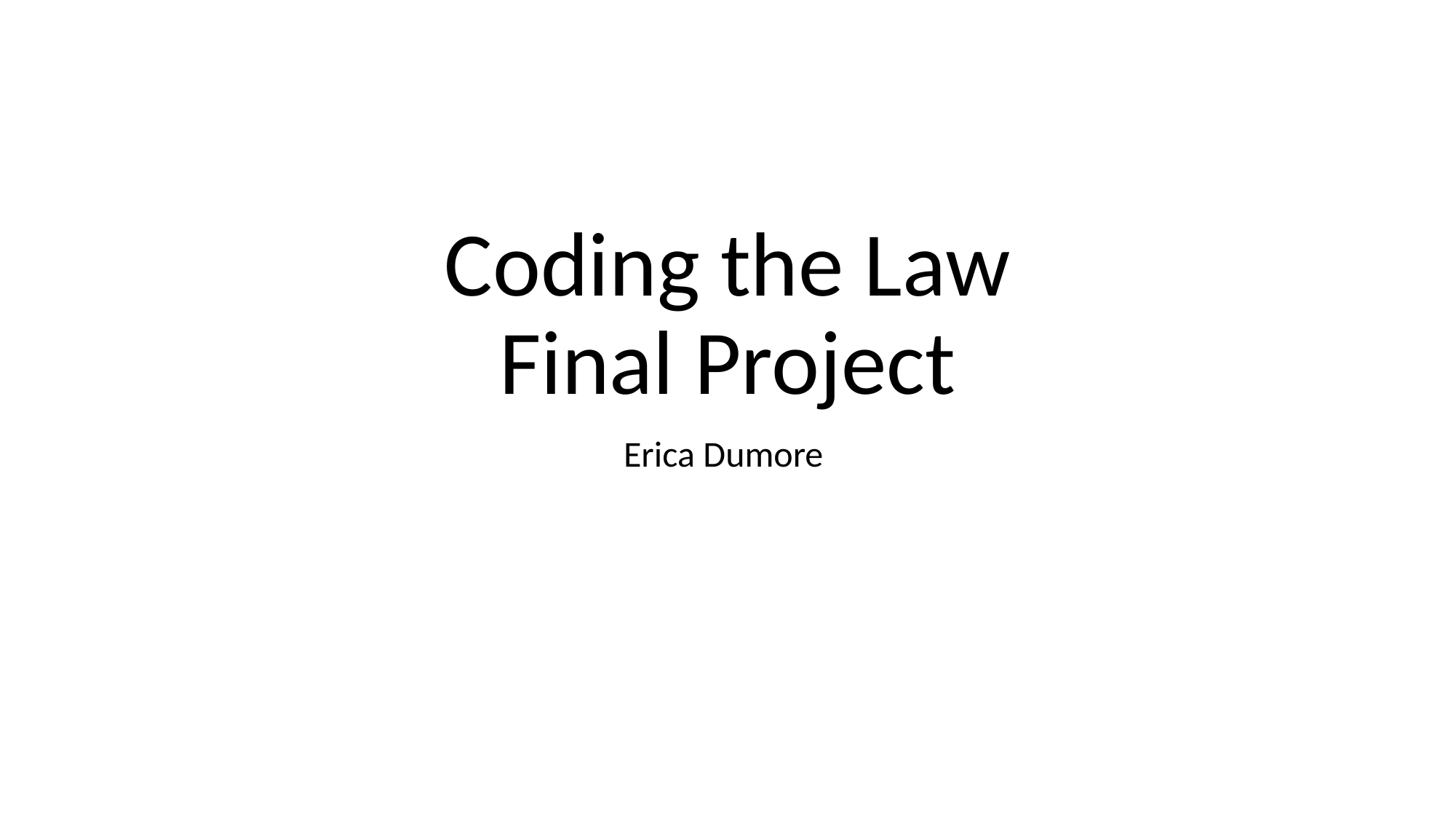

# Coding the Law Final Project
Erica Dumore